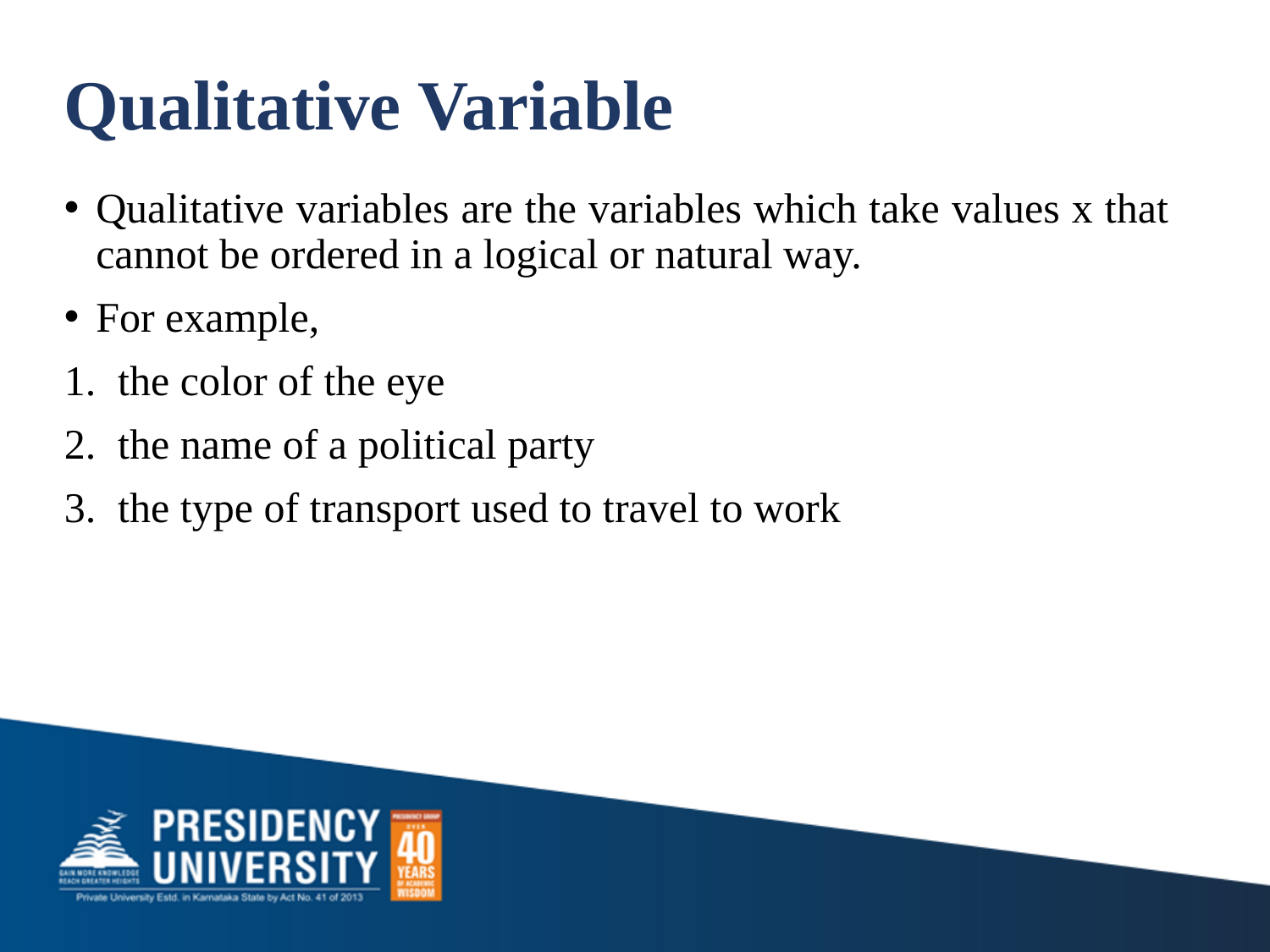

# Qualitative Variable
Qualitative variables are the variables which take values x that cannot be ordered in a logical or natural way.
For example,
the color of the eye
the name of a political party
the type of transport used to travel to work